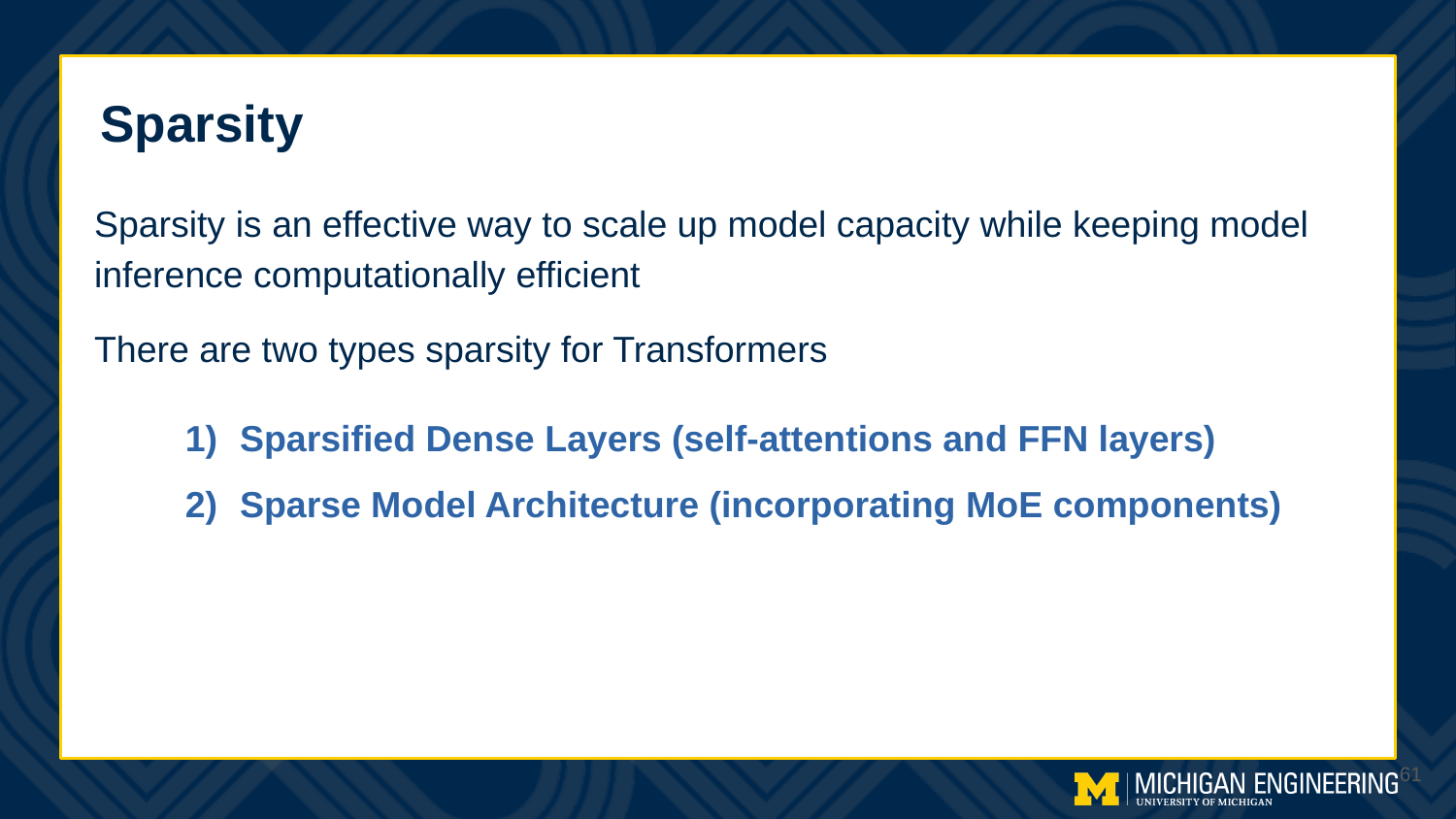

# Sparsity
Sparsity is an effective way to scale up model capacity while keeping model inference computationally efficient
There are two types sparsity for Transformers
Sparsified Dense Layers (self-attentions and FFN layers)
Sparse Model Architecture (incorporating MoE components)

61